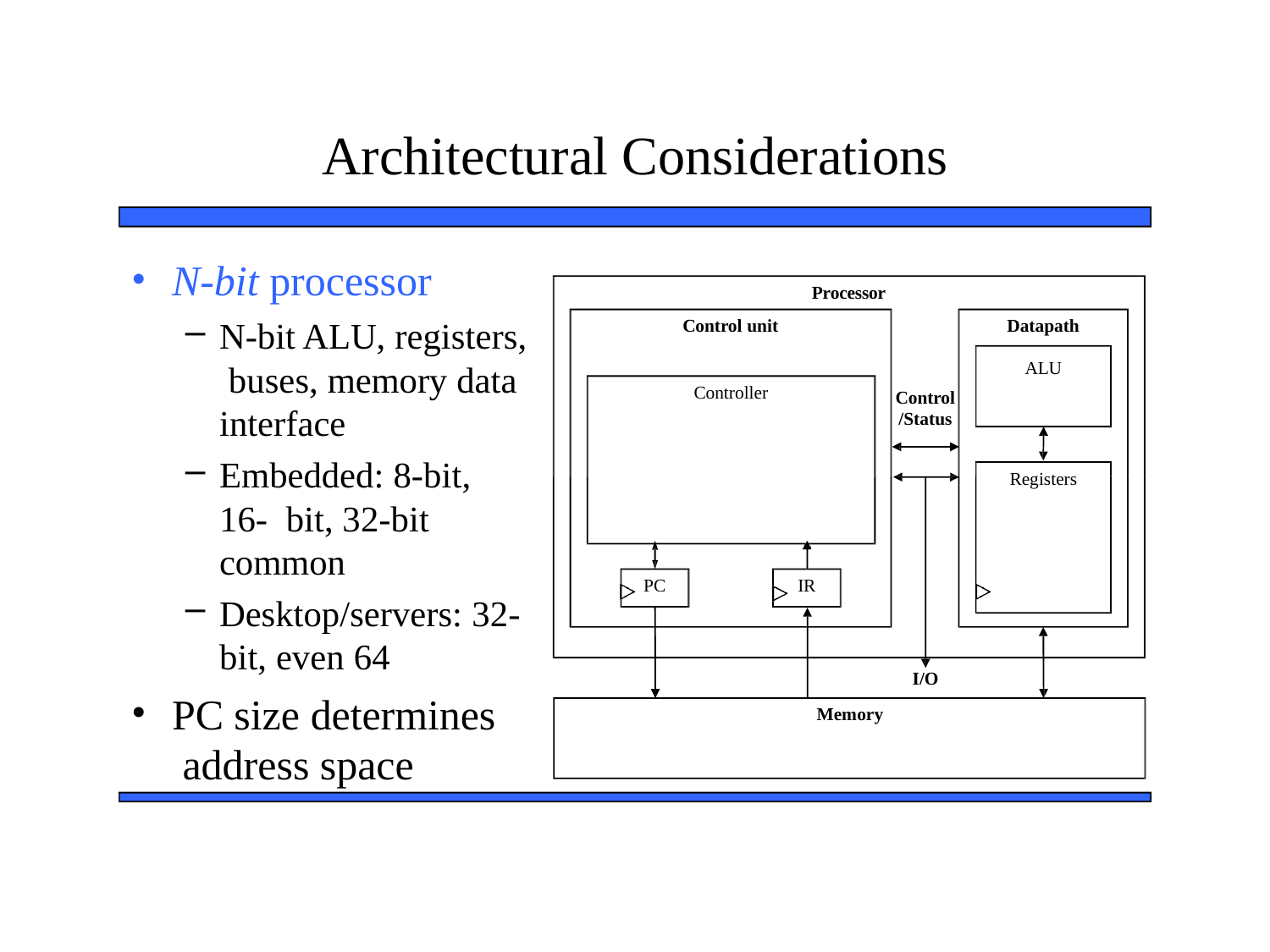

# Architectural Considerations
N-bit processor
N-bit ALU, registers,  buses, memory data  interface
Embedded: 8-bit, 16-  bit, 32-bit common
Desktop/servers: 32-
bit, even 64
PC size determines  address space

Processor

Control unit
Datapath

ALU

Controller
Control
/Status

Registers

PC
IR

I/O

Memory